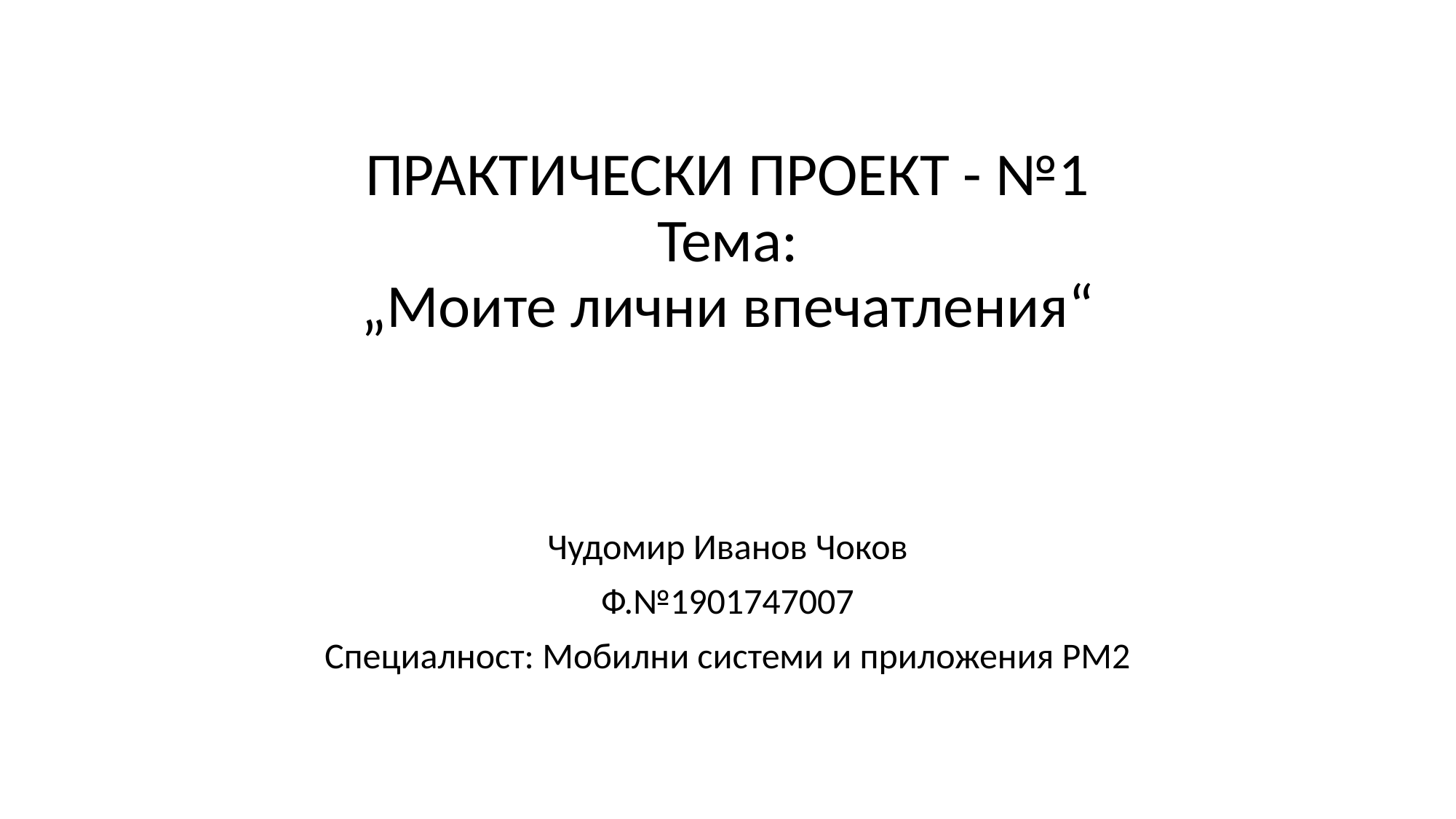

# ПРАКТИЧЕСКИ ПРОЕКТ - №1 Тема: „Моите лични впечатления“
Чудомир Иванов Чоков
Ф.№1901747007
Специалност: Мобилни системи и приложения РМ2